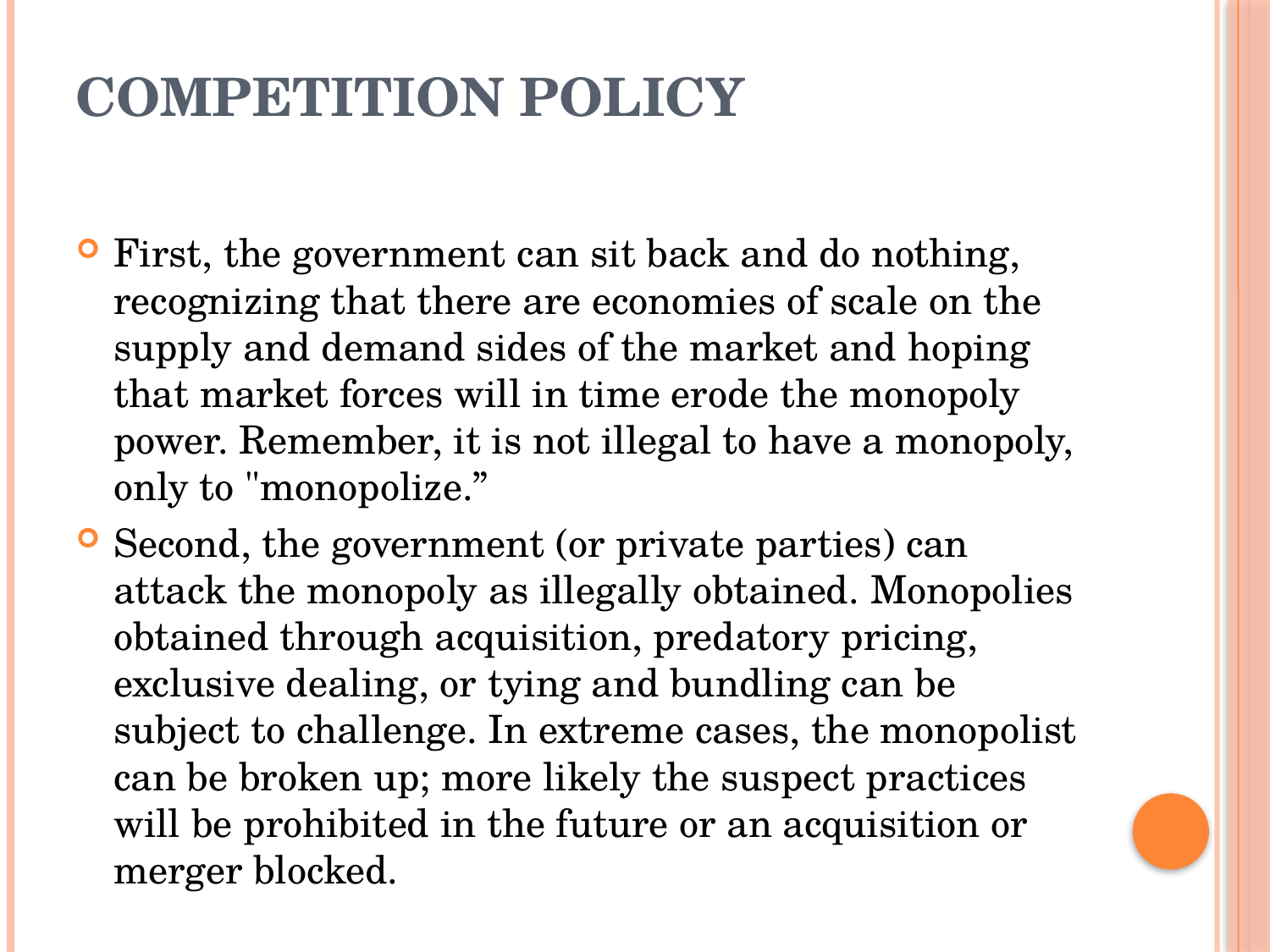

# COMPETITION POLICY
First, the government can sit back and do nothing, recognizing that there are economies of scale on the supply and demand sides of the market and hoping that market forces will in time erode the monopoly power. Remember, it is not illegal to have a monopoly, only to "monopolize.”
Second, the government (or private parties) can attack the monopoly as illegally obtained. Monopolies obtained through acquisition, predatory pricing, exclusive dealing, or tying and bundling can be subject to challenge. In extreme cases, the monopolist can be broken up; more likely the suspect practices will be prohibited in the future or an acquisition or merger blocked.